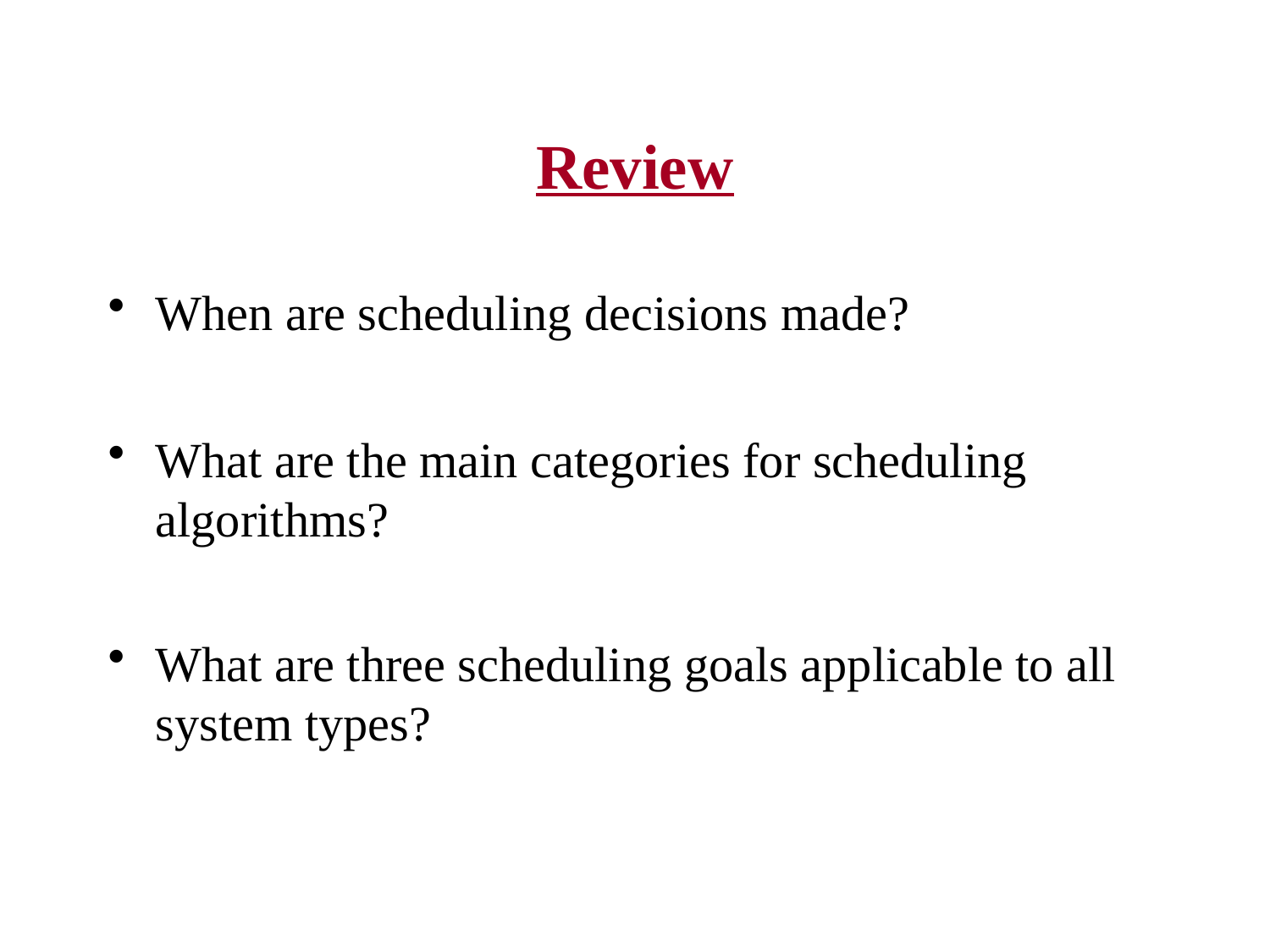

# Review
When are scheduling decisions made?
What are the main categories for scheduling algorithms?
What are three scheduling goals applicable to all system types?